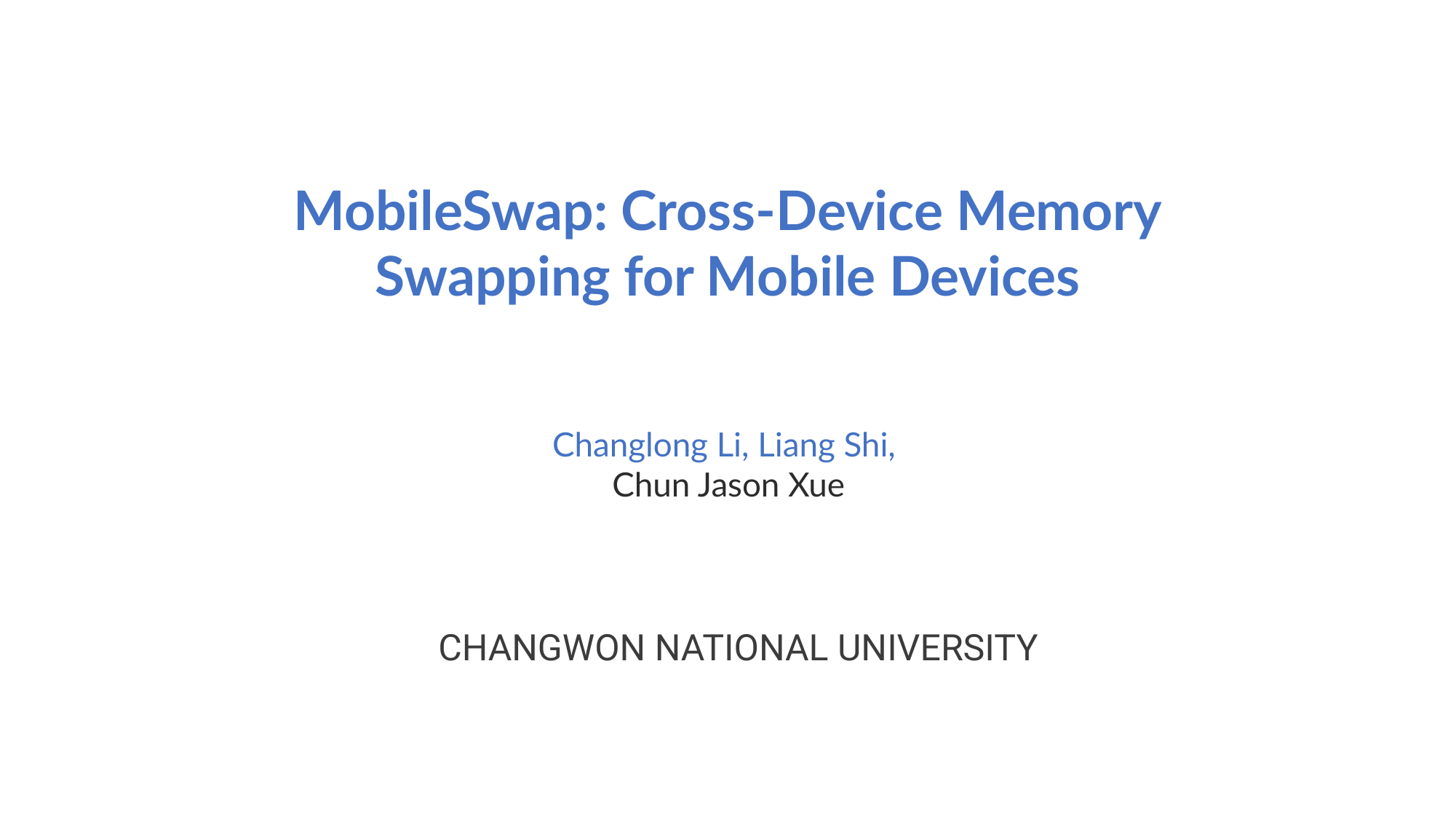

MobileSwap: Cross-Device Memory Swapping for Mobile Devices
Changlong Li, Liang Shi,
Chun Jason Xue
CHANGWON NATIONAL UNIVERSITY